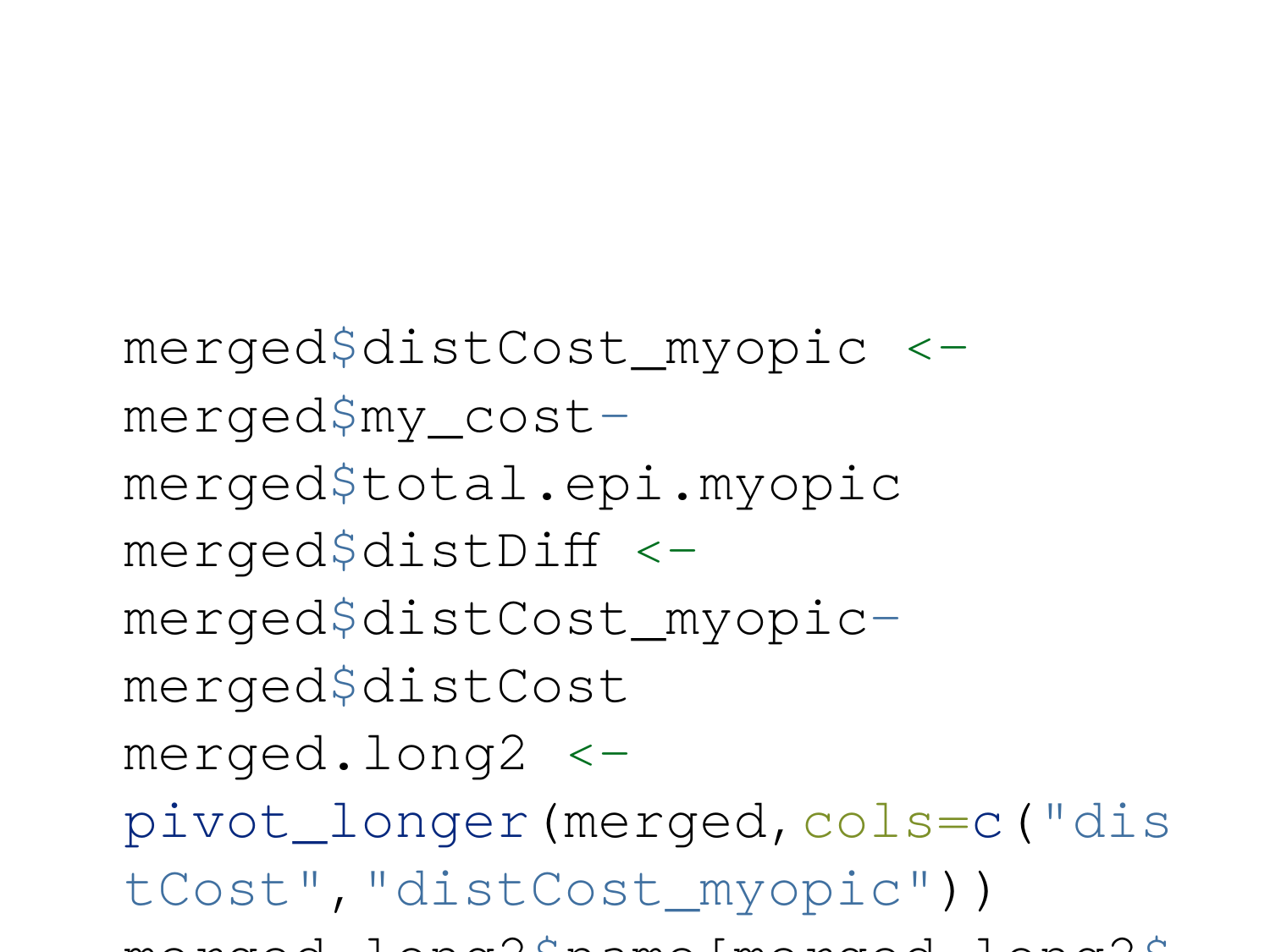

merged$distCost_myopic <- merged$my_cost-merged$total.epi.myopic
merged$distDiff <- merged$distCost_myopic-merged$distCost
merged.long2 <- pivot_longer(merged,cols=c("distCost","distCost_myopic"))
merged.long2$name[merged.long2$name=="distCost"] <- "KTH Policy"
merged.long2$name[merged.long2$name=="distCost_myopic"] <- "Myopic\nPolicy"
g3a <-  merged.long2 %>%
      mutate(lab="Initial Outbreak",lab2 = "R0") %>%
  ggplot(mapping= aes(x = tFinal, y = c,fill=value)) +
  geom_tile() + scale_fill_viridis_c(name="Total\nDistancing\nCost",option="c")+xlab(TeX(r'($T_{final}$)'))+theme(legend.position = "bottom")+facet_nested(name~lab2+as.factor(R0))+ylab(TeX(r'($c$)'))+theme(legend.position = "bottom")+ggtitle("(a) Distancing Cost")
## Warning in viridisLite::viridis(n, alpha, begin, end, direction, option):
## Option 'c' does not exist. Defaulting to 'viridis'.
g3a